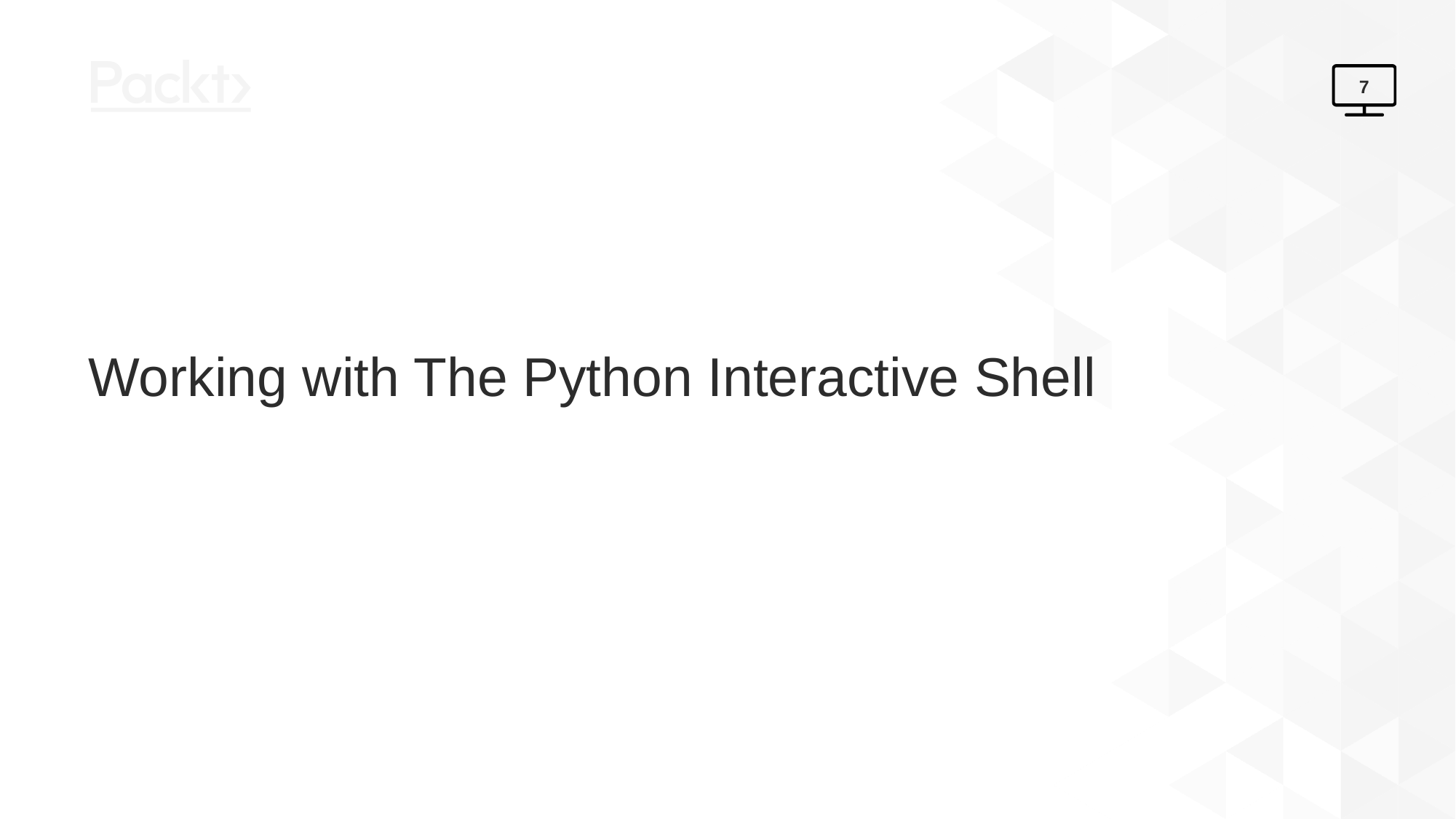

7
# Working with The Python Interactive Shell